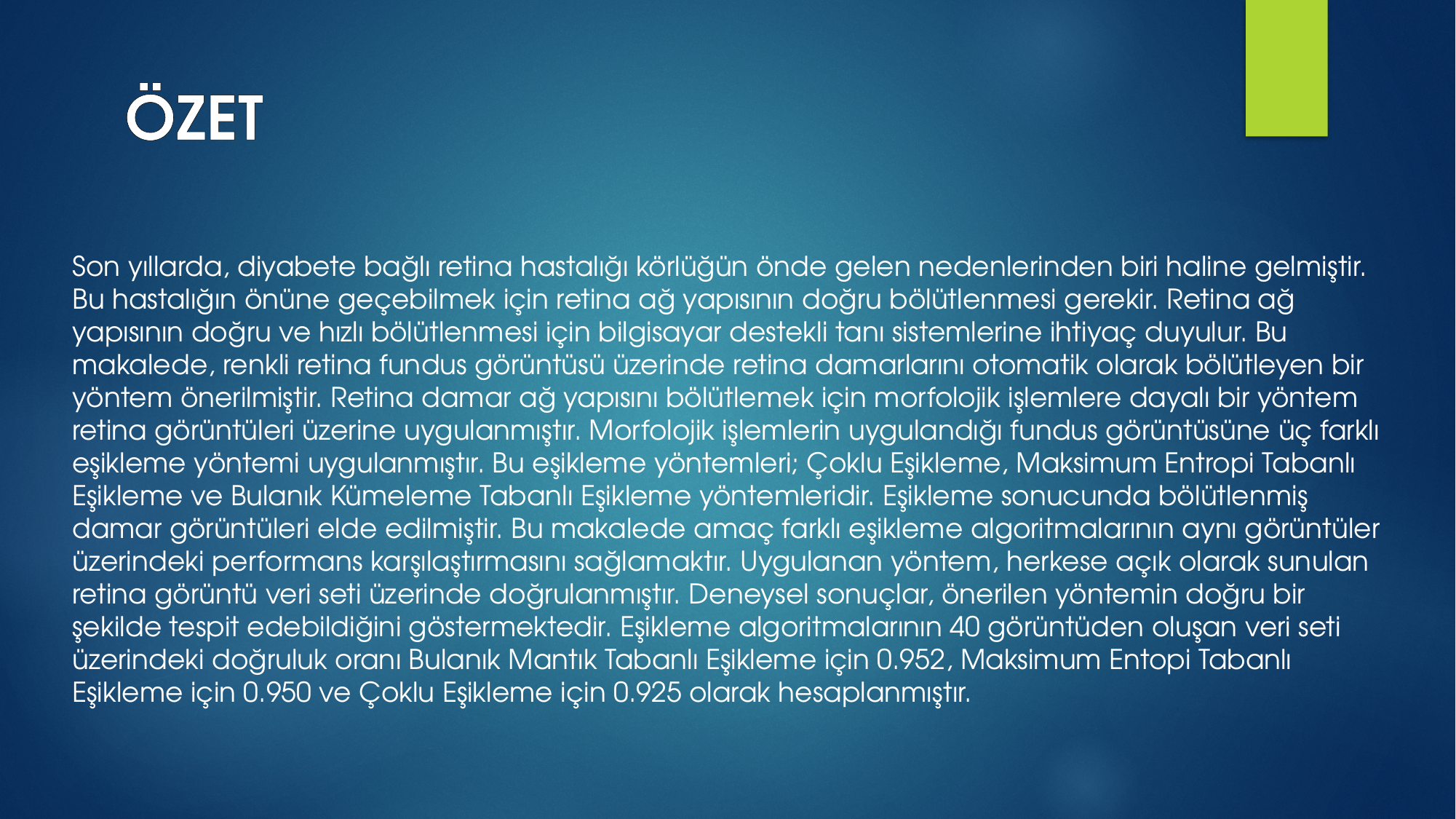

# ÖZET
Son yıllarda, diyabete bağlı retina hastalığı körlüğün önde gelen nedenlerinden biri haline gelmiştir. Bu hastalığın önüne geçebilmek için retina ağ yapısının doğru bölütlenmesi gerekir. Retina ağ yapısının doğru ve hızlı bölütlenmesi için bilgisayar destekli tanı sistemlerine ihtiyaç duyulur. Bu makalede, renkli retina fundus görüntüsü üzerinde retina damarlarını otomatik olarak bölütleyen bir yöntem önerilmiştir. Retina damar ağ yapısını bölütlemek için morfolojik işlemlere dayalı bir yöntem retina görüntüleri üzerine uygulanmıştır. Morfolojik işlemlerin uygulandığı fundus görüntüsüne üç farklı eşikleme yöntemi uygulanmıştır. Bu eşikleme yöntemleri; Çoklu Eşikleme, Maksimum Entropi Tabanlı Eşikleme ve Bulanık Kümeleme Tabanlı Eşikleme yöntemleridir. Eşikleme sonucunda bölütlenmiş damar görüntüleri elde edilmiştir. Bu makalede amaç farklı eşikleme algoritmalarının aynı görüntüler üzerindeki performans karşılaştırmasını sağlamaktır. Uygulanan yöntem, herkese açık olarak sunulan retina görüntü veri seti üzerinde doğrulanmıştır. Deneysel sonuçlar, önerilen yöntemin doğru bir şekilde tespit edebildiğini göstermektedir. Eşikleme algoritmalarının 40 görüntüden oluşan veri seti üzerindeki doğruluk oranı Bulanık Mantık Tabanlı Eşikleme için 0.952, Maksimum Entopi Tabanlı Eşikleme için 0.950 ve Çoklu Eşikleme için 0.925 olarak hesaplanmıştır.